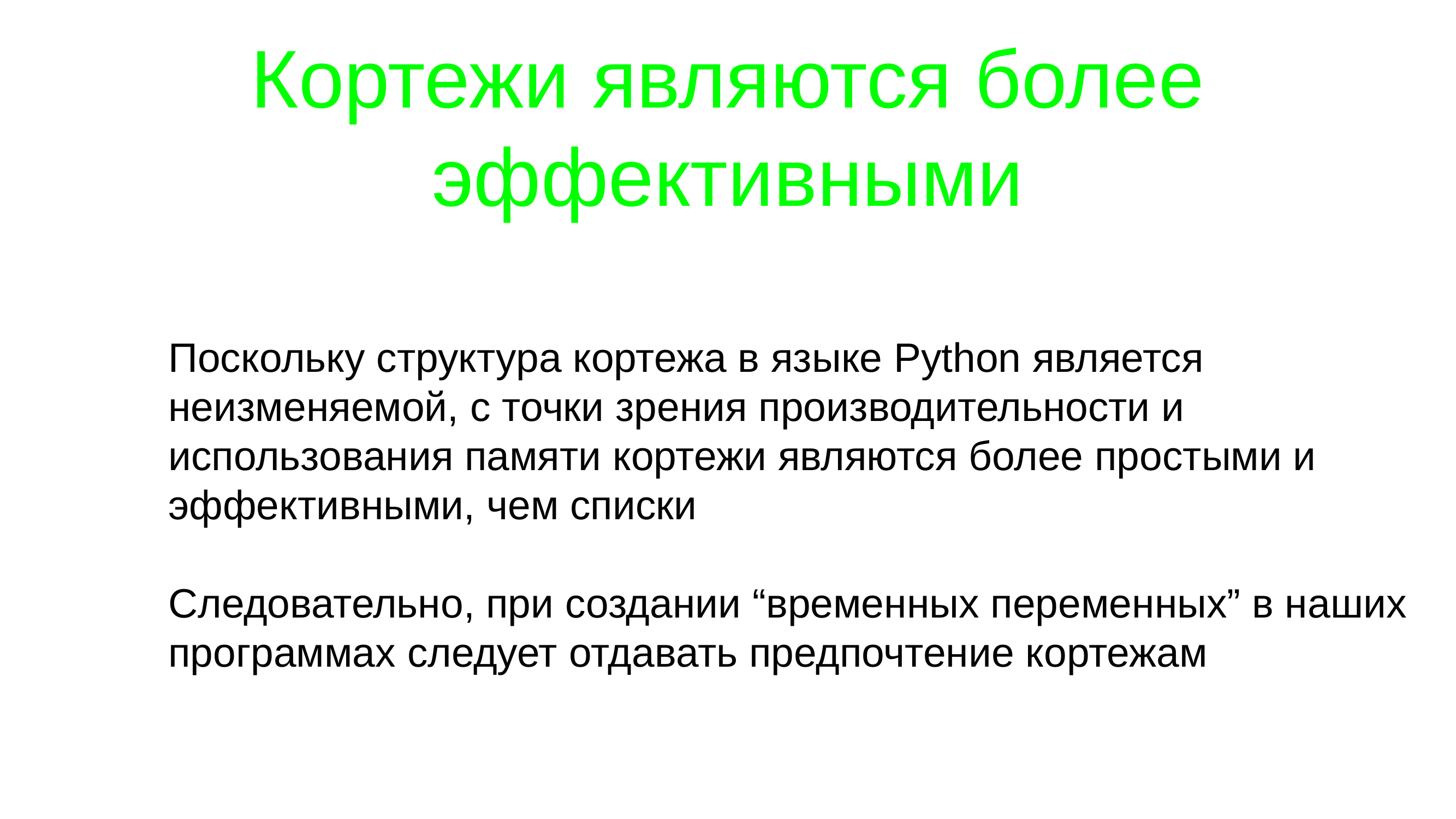

# Кортежи являются более эффективными

Поскольку структура кортежа в языке Python является неизменяемой, с точки зрения производительности и использования памяти кортежи являются более простыми и эффективными, чем списки

Следовательно, при создании “временных переменных” в наших программах следует отдавать предпочтение кортежам